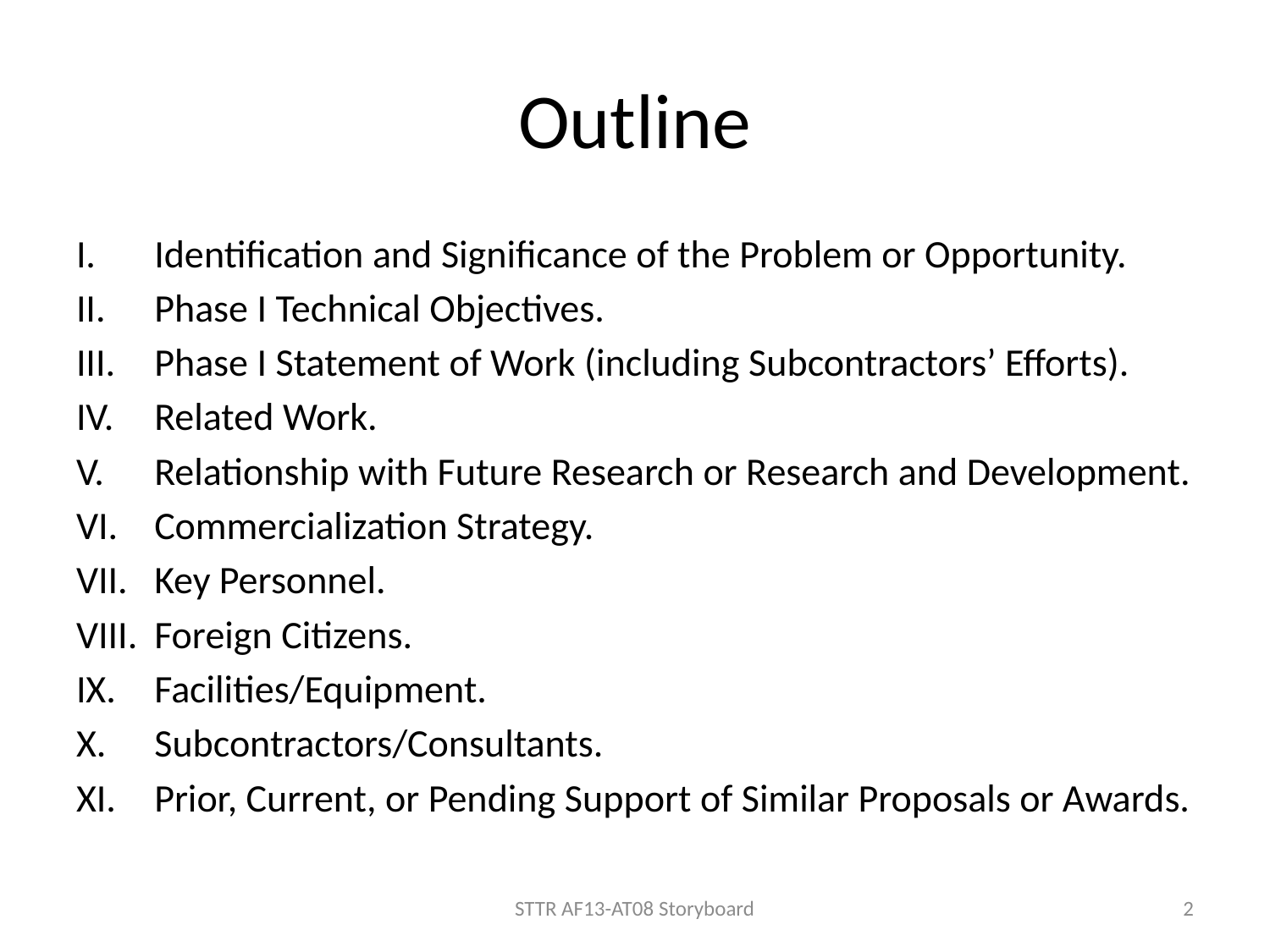

# Outline
Identification and Significance of the Problem or Opportunity.
Phase I Technical Objectives.
Phase I Statement of Work (including Subcontractors’ Efforts).
Related Work.
Relationship with Future Research or Research and Development.
Commercialization Strategy.
Key Personnel.
Foreign Citizens.
Facilities/Equipment.
Subcontractors/Consultants.
Prior, Current, or Pending Support of Similar Proposals or Awards.
STTR AF13-AT08 Storyboard
2